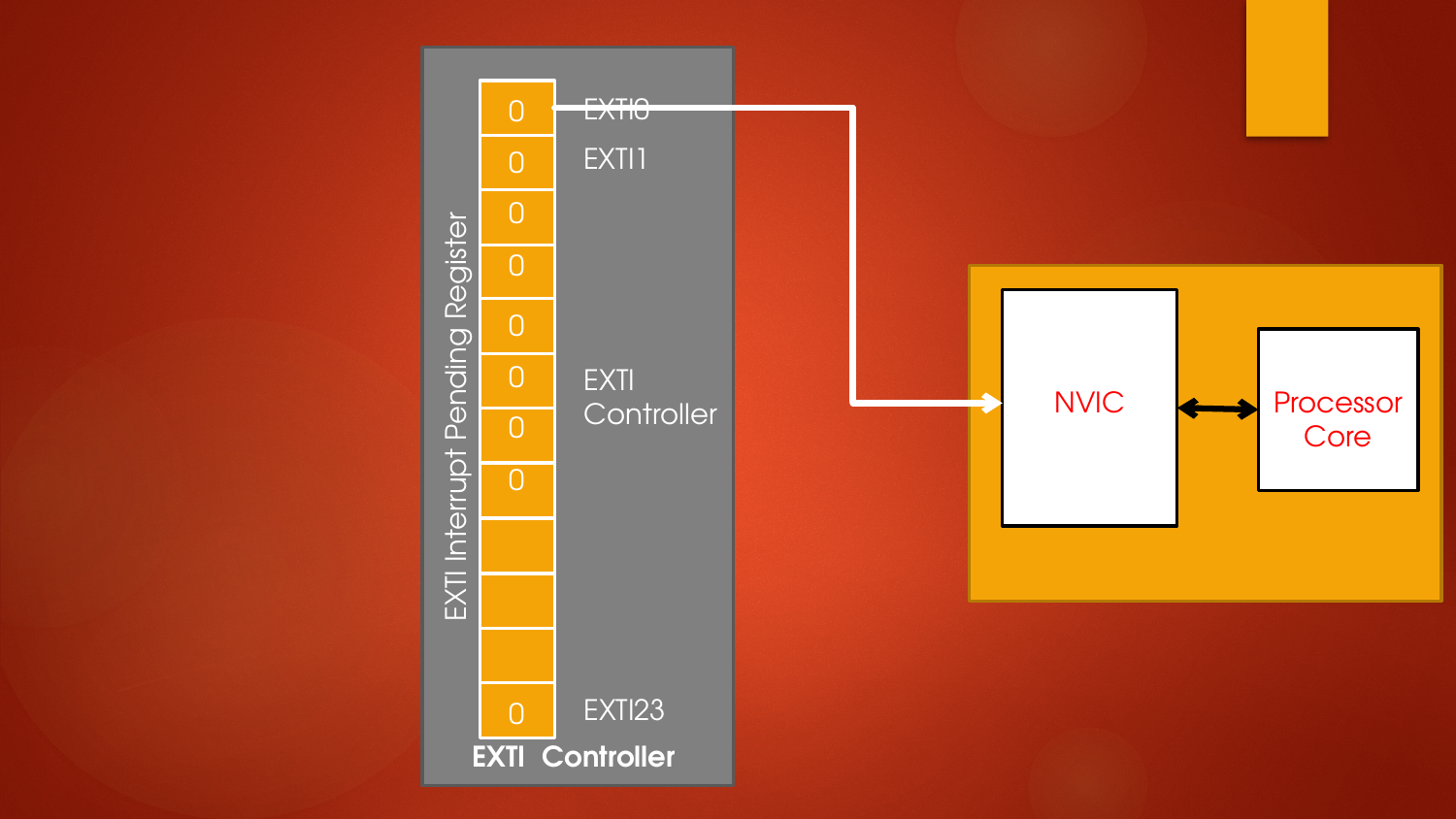

EXTI0
0
EXTI1
0
0
0

0
0
0
0

EXTI
Controller
NVIC
Processor
Core
EXTI Interrupt Pending Register
EXTI23
0
EXTI  Controller